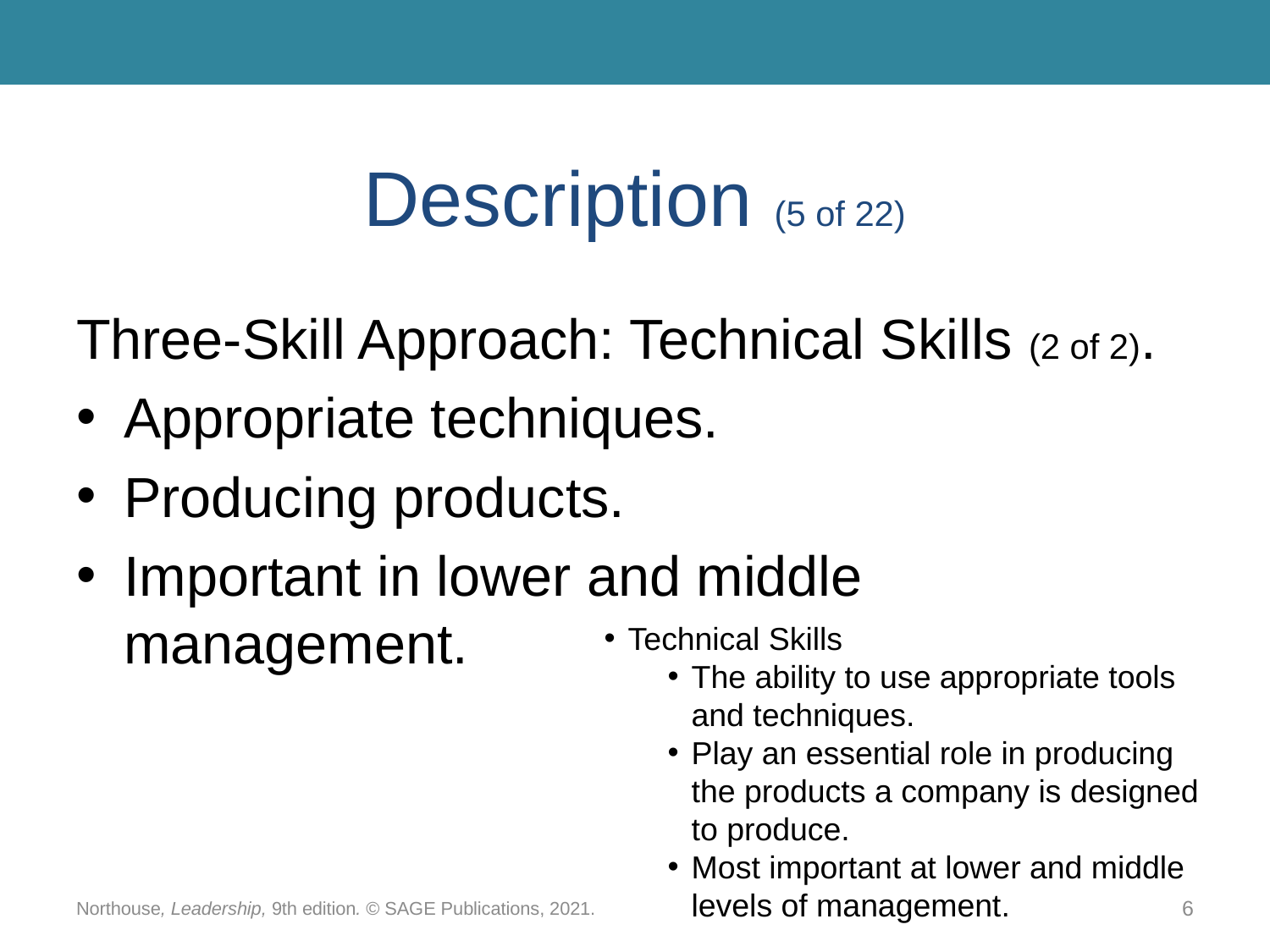

# Description (5 of 22)
Three-Skill Approach: Technical Skills (2 of 2).
Appropriate techniques.
Producing products.
Important in lower and middle management.
Technical Skills
The ability to use appropriate tools and techniques.
Play an essential role in producing the products a company is designed to produce.
Most important at lower and middle levels of management.
Northouse, Leadership, 9th edition. © SAGE Publications, 2021.
6